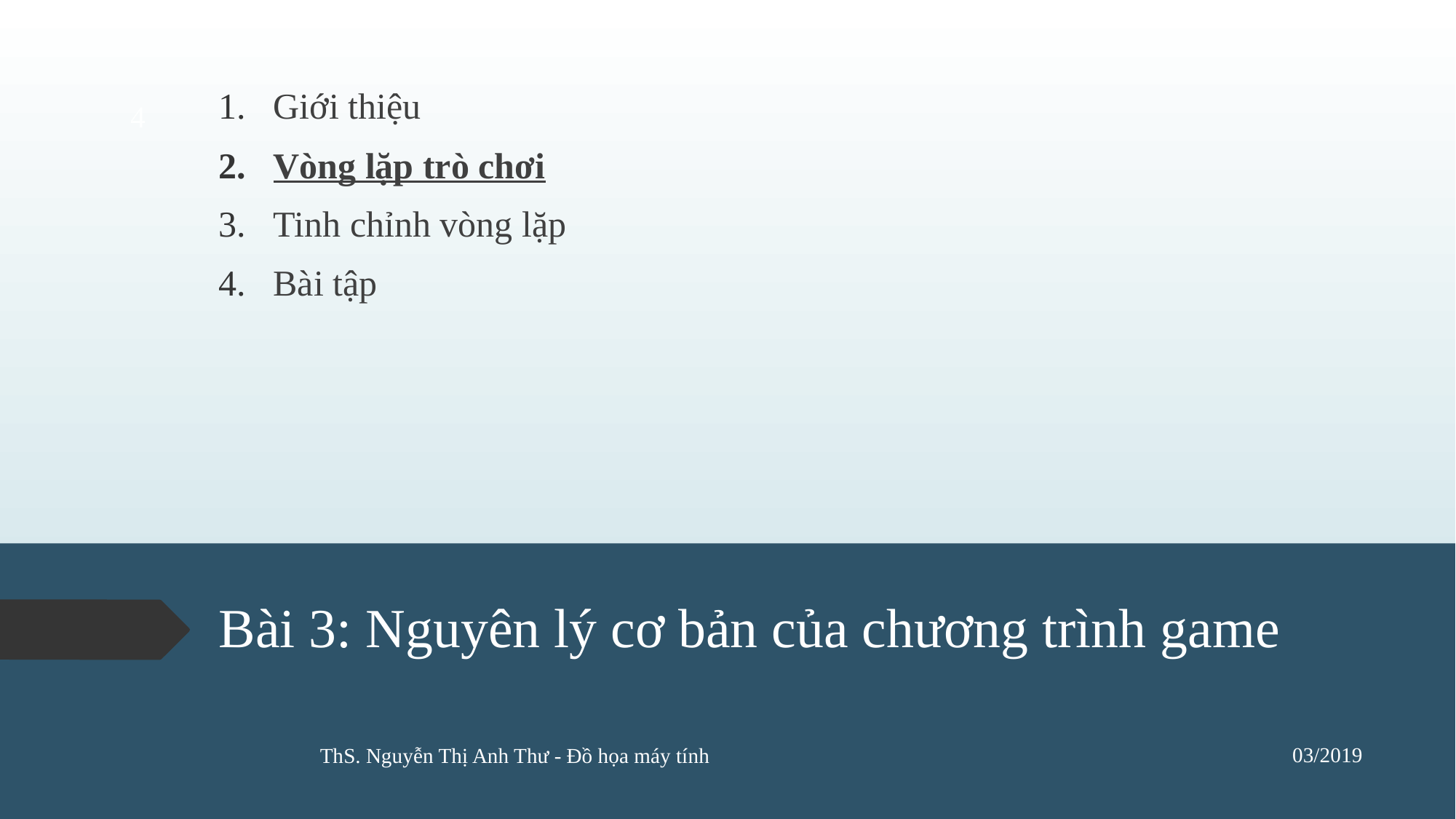

Giới thiệu
Vòng lặp trò chơi
Tinh chỉnh vòng lặp
Bài tập
4

# Bài 3: Nguyên lý cơ bản của chương trình game

03/2019
ThS. Nguyễn Thị Anh Thư - Đồ họa máy tính